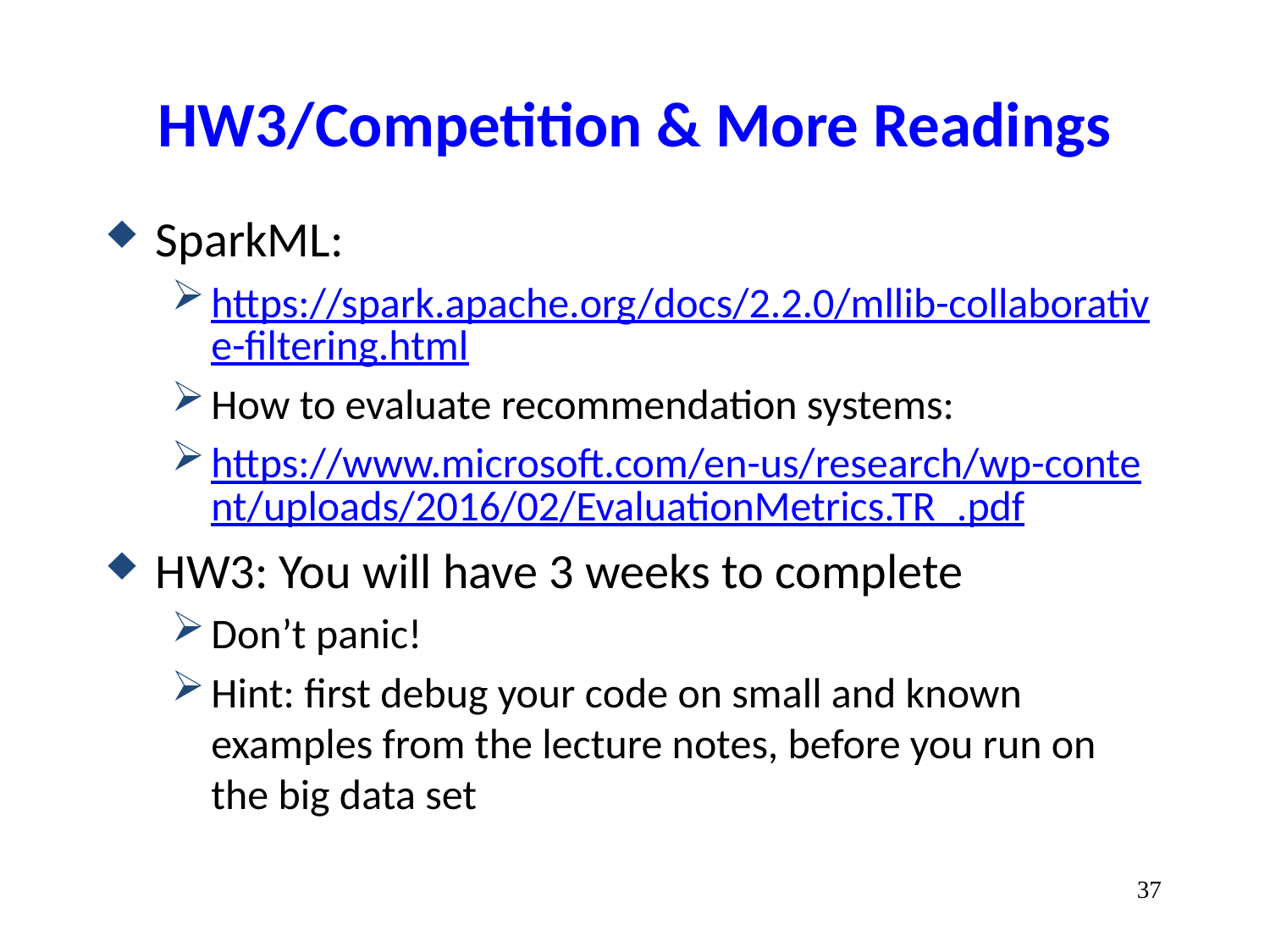

# HW3/Competition & More Readings
SparkML:
https://spark.apache.org/docs/2.2.0/mllib-collaborative-filtering.html
How to evaluate recommendation systems:
https://www.microsoft.com/en-us/research/wp-content/uploads/2016/02/EvaluationMetrics.TR_.pdf
HW3: You will have 3 weeks to complete
Don’t panic!
Hint: first debug your code on small and known examples from the lecture notes, before you run on the big data set
37